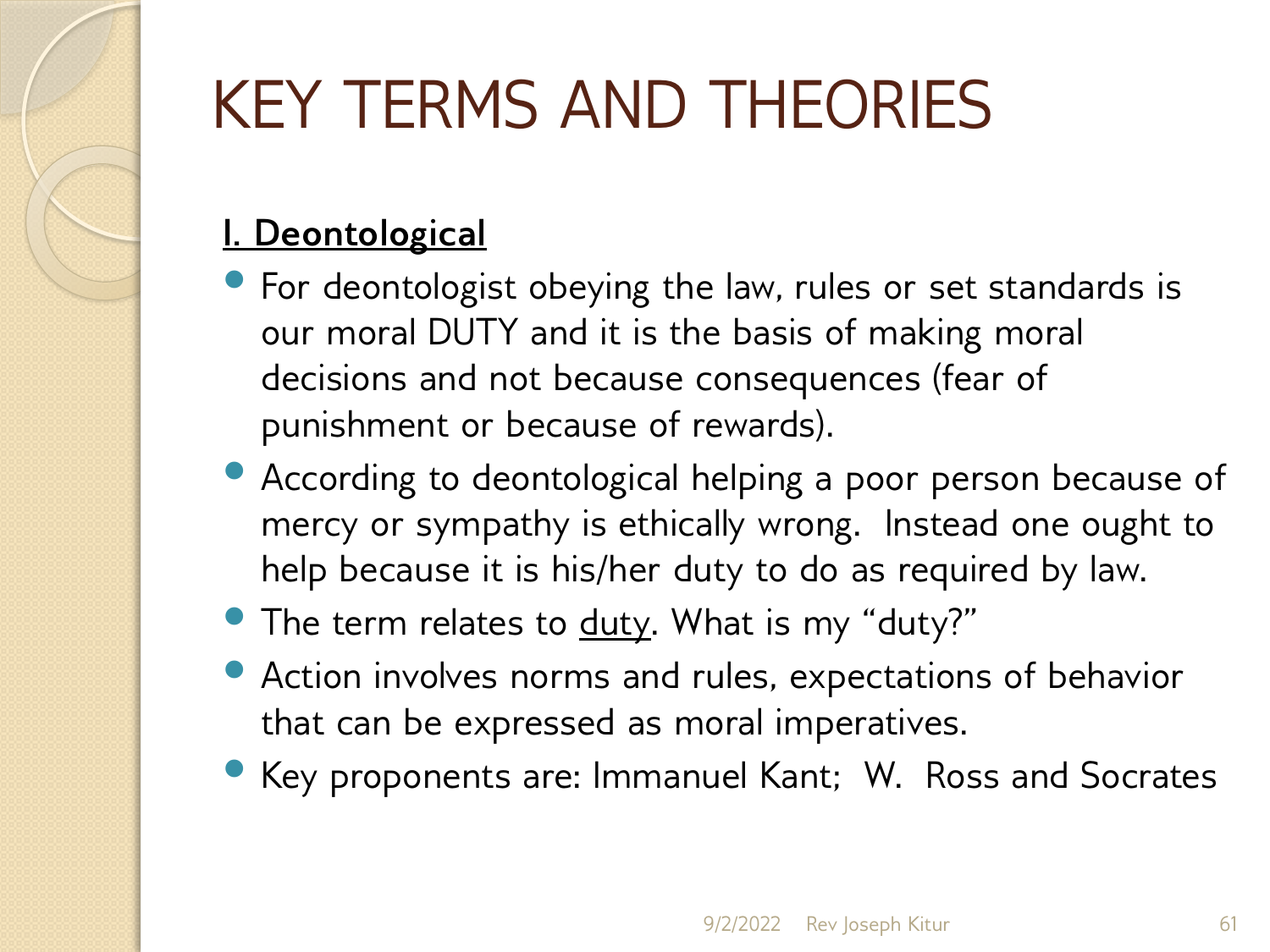

# KEY TERMS AND THEORIES
I. Deontological
For deontologist obeying the law, rules or set standards is our moral DUTY and it is the basis of making moral decisions and not because consequences (fear of punishment or because of rewards).
According to deontological helping a poor person because of mercy or sympathy is ethically wrong.  Instead one ought to help because it is his/her duty to do as required by law.
The term relates to duty. What is my “duty?”
Action involves norms and rules, expectations of behavior that can be expressed as moral imperatives.
Key proponents are: Immanuel Kant;  W.  Ross and Socrates

9/2/2022
Rev Joseph Kitur
61